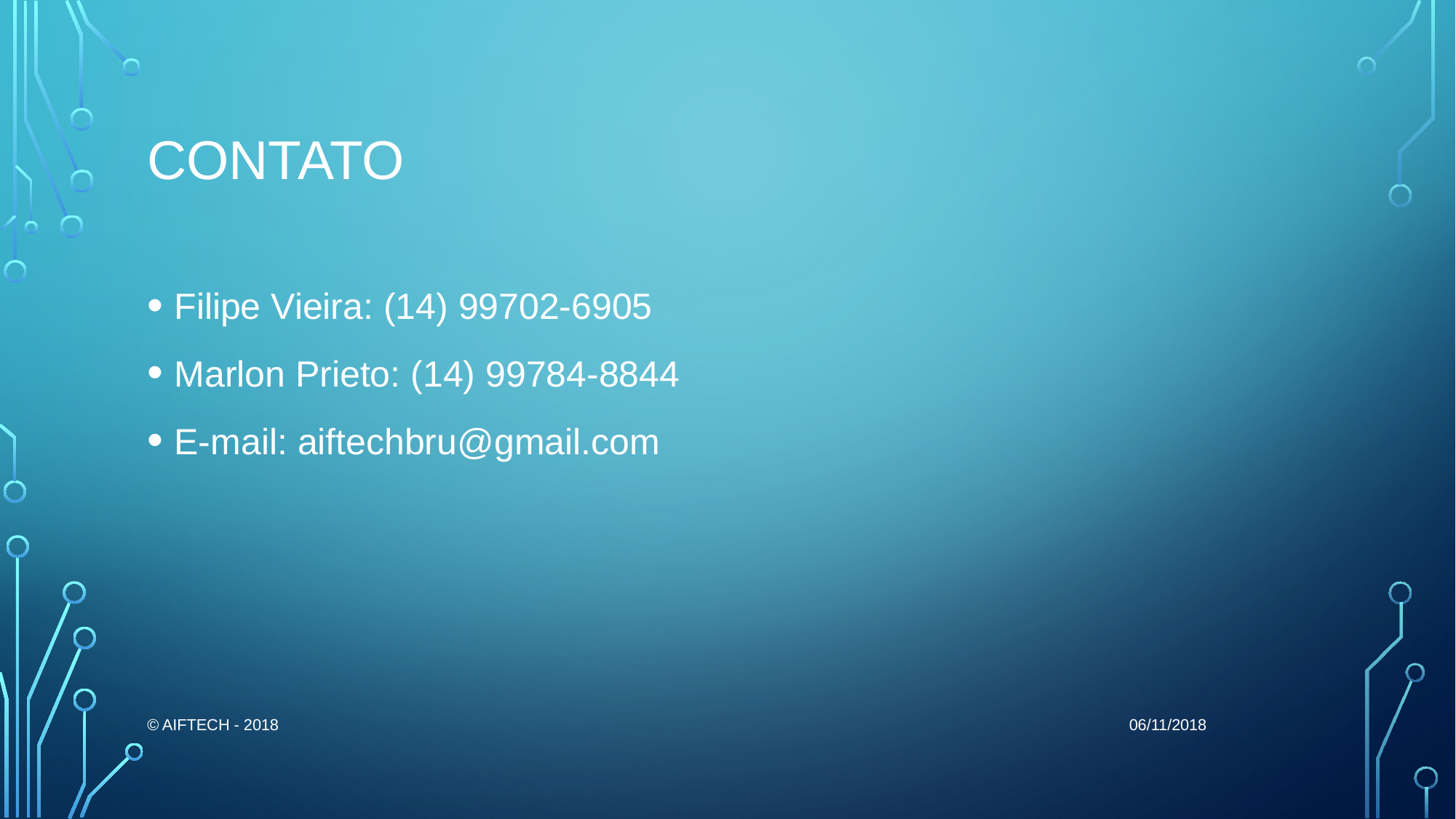

# Contato
Filipe Vieira: (14) 99702-6905
Marlon Prieto: (14) 99784-8844
E-mail: aiftechbru@gmail.com
© AIFTech - 2018
06/11/2018